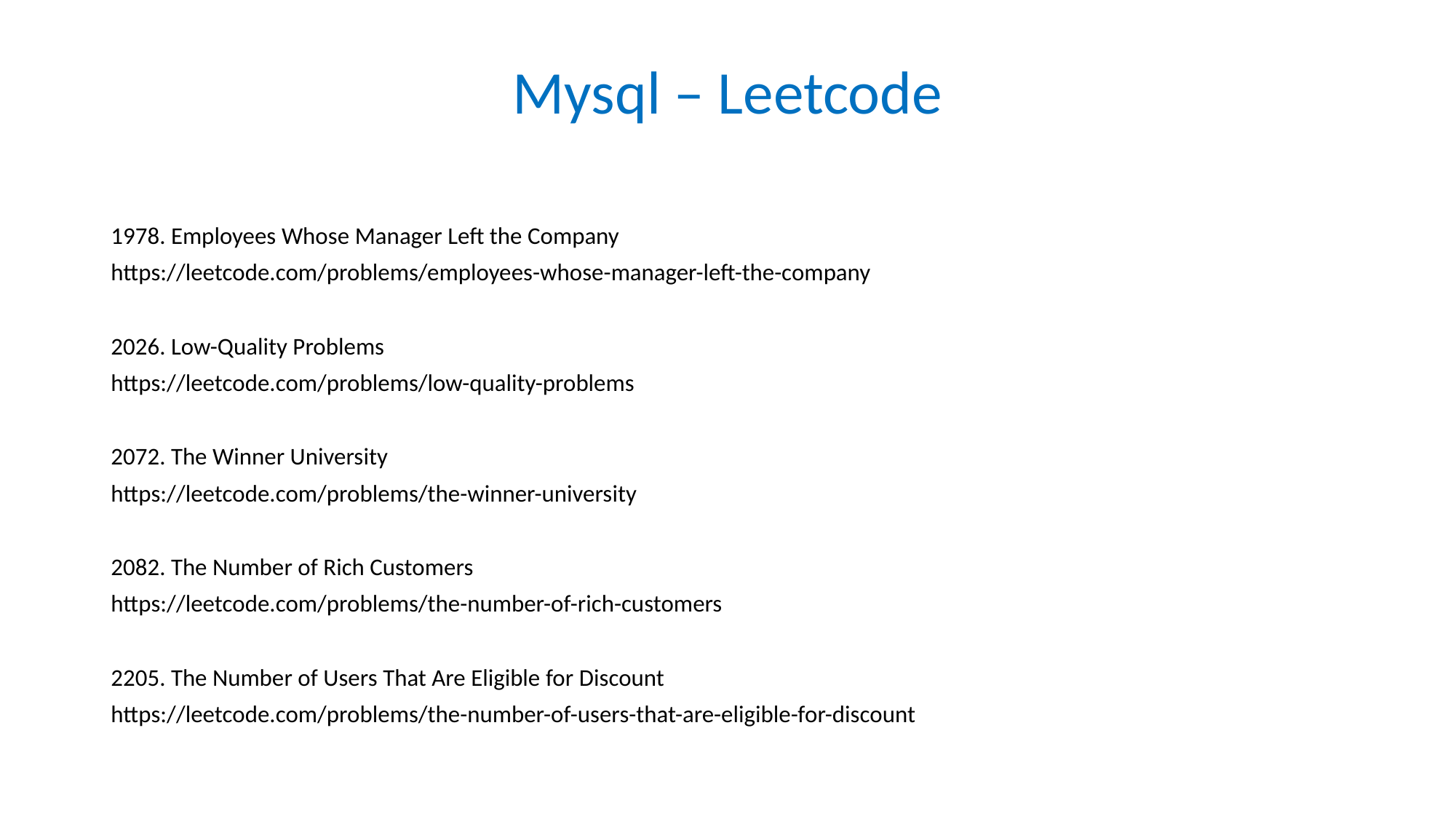

Mysql – Leetcode
1978. Employees Whose Manager Left the Company
https://leetcode.com/problems/employees-whose-manager-left-the-company

2026. Low-Quality Problems
https://leetcode.com/problems/low-quality-problems

2072. The Winner University
https://leetcode.com/problems/the-winner-university

2082. The Number of Rich Customers
https://leetcode.com/problems/the-number-of-rich-customers

2205. The Number of Users That Are Eligible for Discount
https://leetcode.com/problems/the-number-of-users-that-are-eligible-for-discount